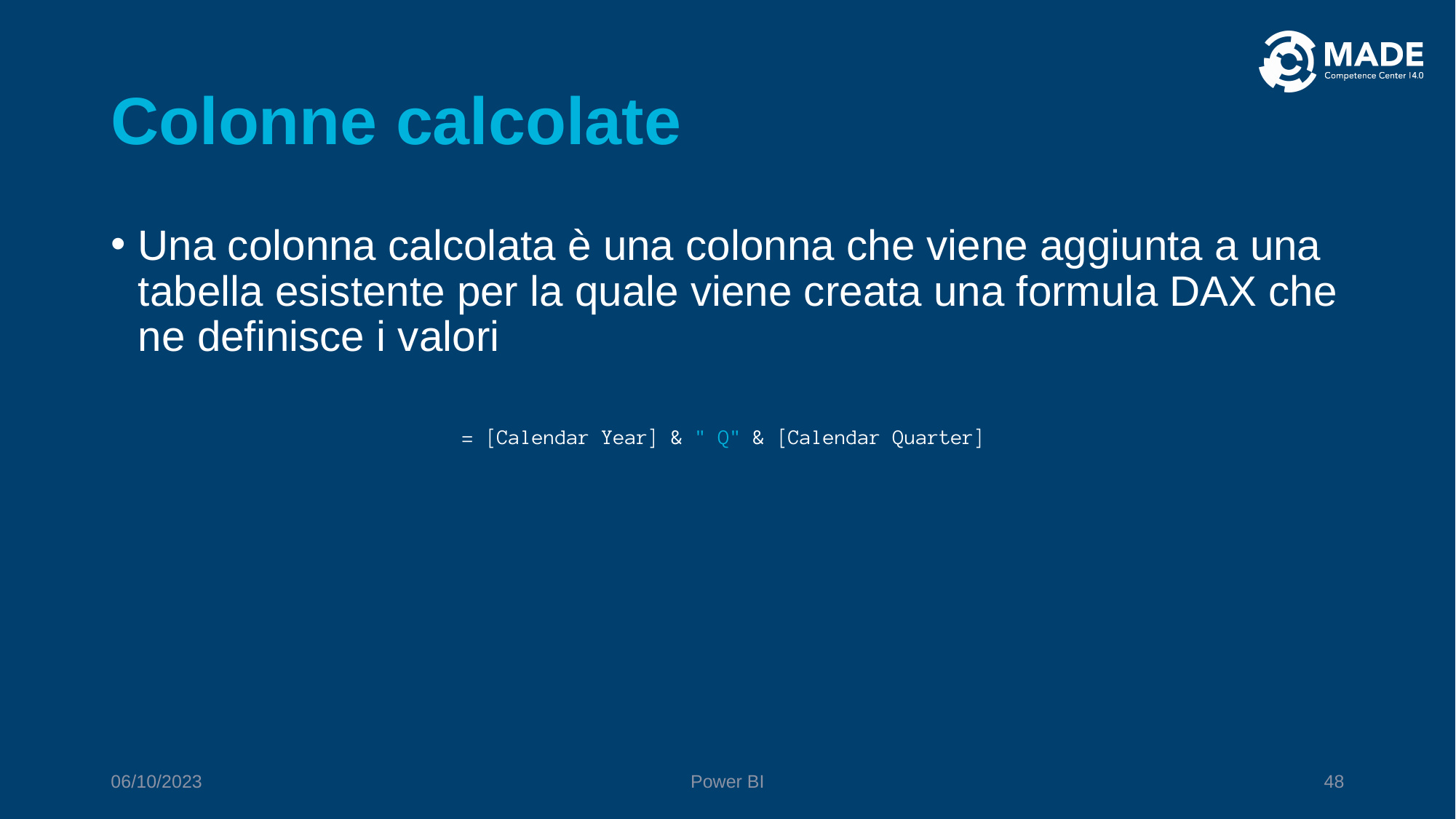

# Colonne calcolate
Una colonna calcolata è una colonna che viene aggiunta a una tabella esistente per la quale viene creata una formula DAX che ne definisce i valori
= [Calendar Year] & " Q" & [Calendar Quarter]
06/10/2023
Power BI
48